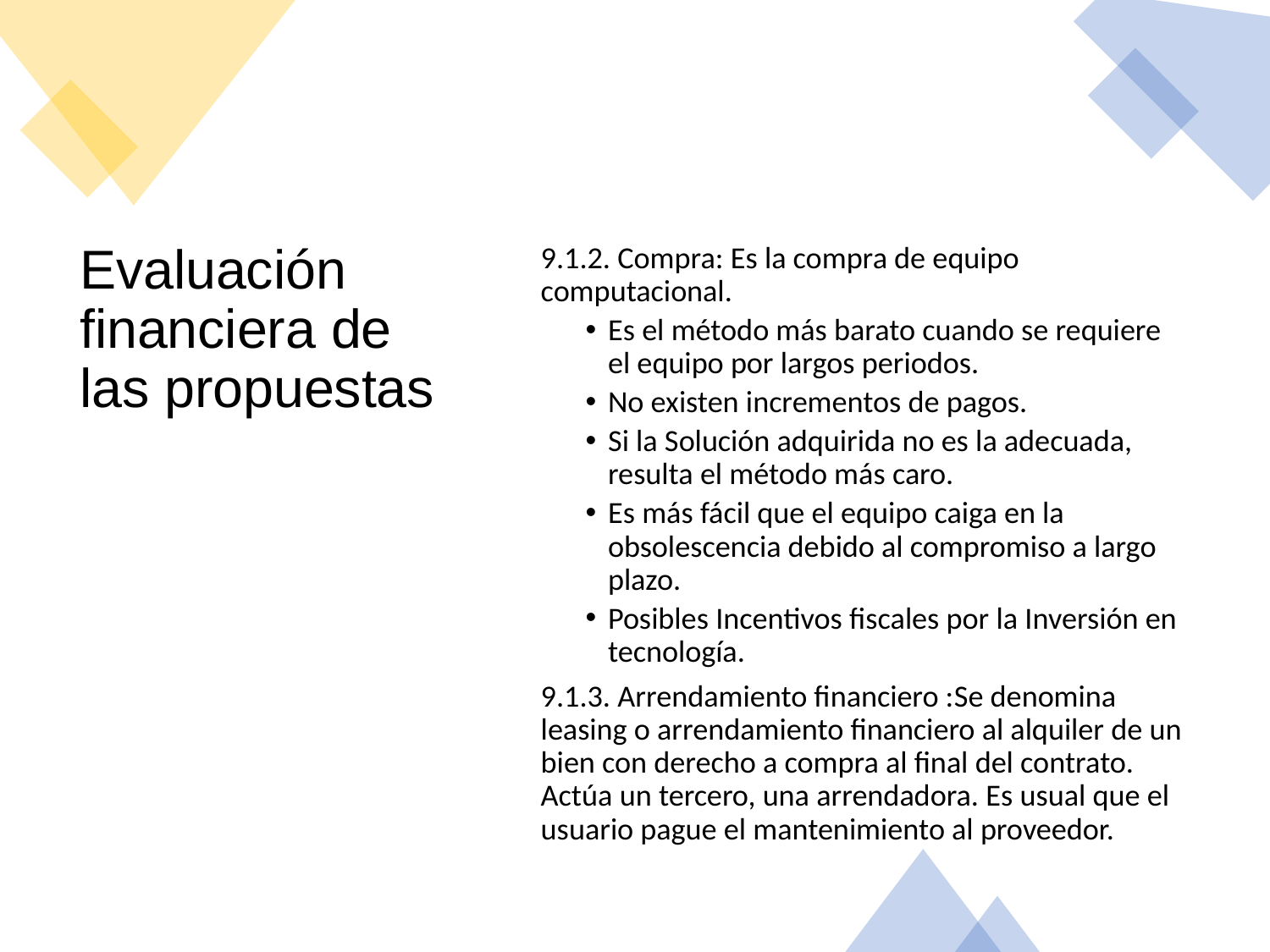

9.1.2. Compra: Es la compra de equipo computacional.
Es el método más barato cuando se requiere el equipo por largos periodos.
No existen incrementos de pagos.
Si la Solución adquirida no es la adecuada, resulta el método más caro.
Es más fácil que el equipo caiga en la obsolescencia debido al compromiso a largo plazo.
Posibles Incentivos fiscales por la Inversión en tecnología.
9.1.3. Arrendamiento financiero :Se denomina leasing o arrendamiento financiero al alquiler de un bien con derecho a compra al final del contrato. Actúa un tercero, una arrendadora. Es usual que el usuario pague el mantenimiento al proveedor.

# Evaluación financiera de las propuestas